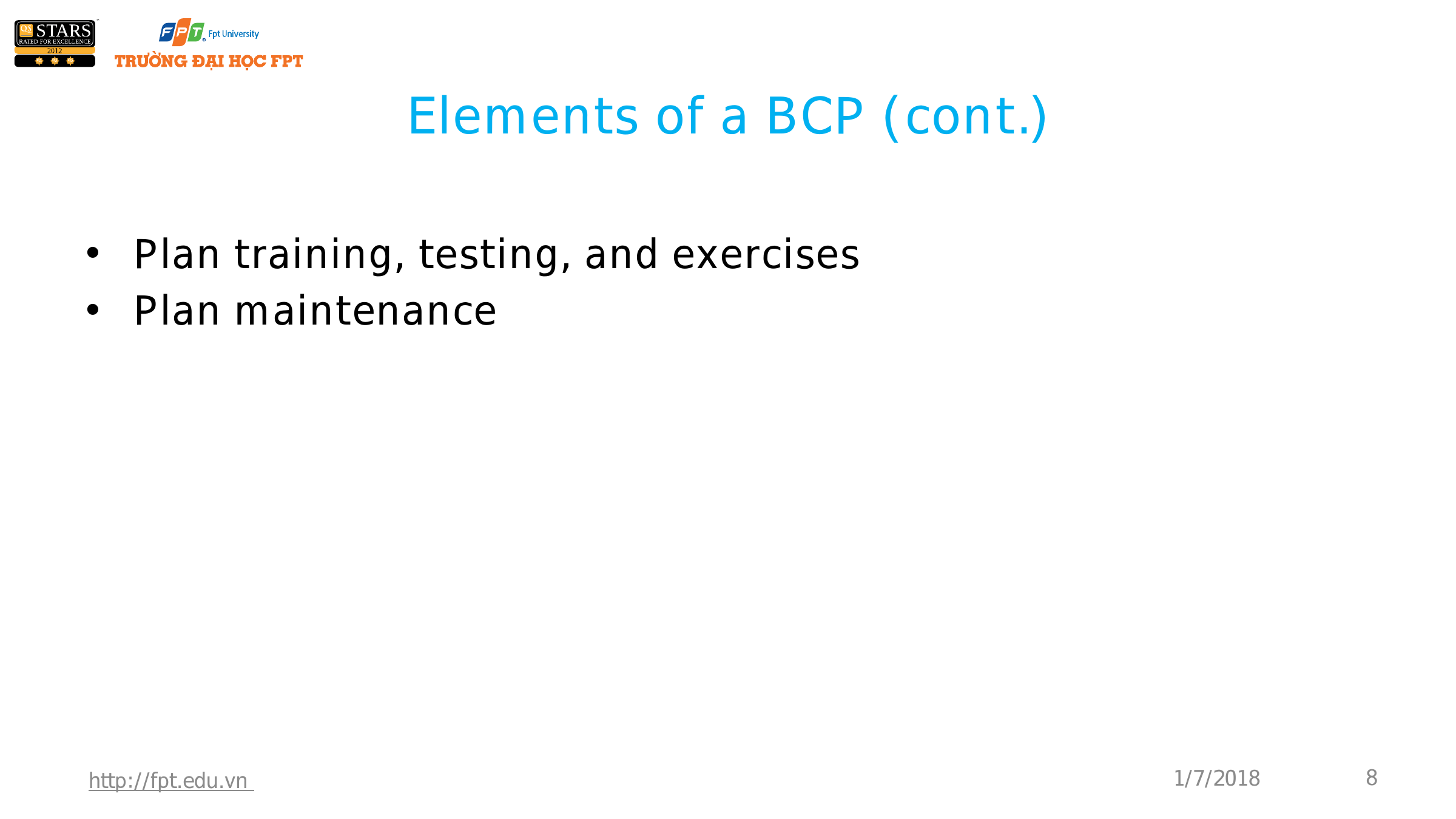

# Elements of a BCP (cont.)
Plan training, testing, and exercises
Plan maintenance
http://fpt.edu.vn
1/7/2018
8